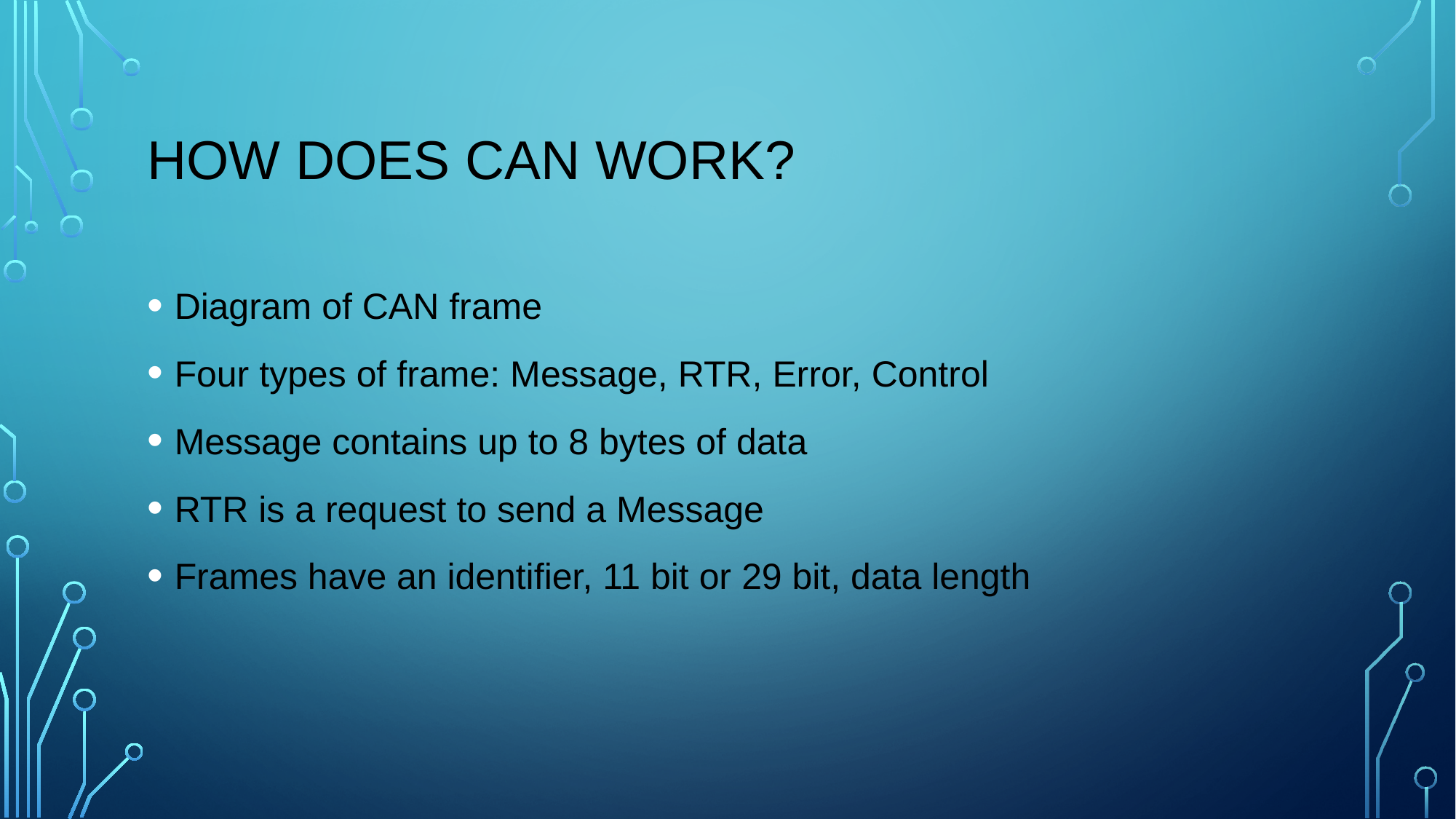

# How does CAN work?
Diagram of CAN frame
Four types of frame: Message, RTR, Error, Control
Message contains up to 8 bytes of data
RTR is a request to send a Message
Frames have an identifier, 11 bit or 29 bit, data length